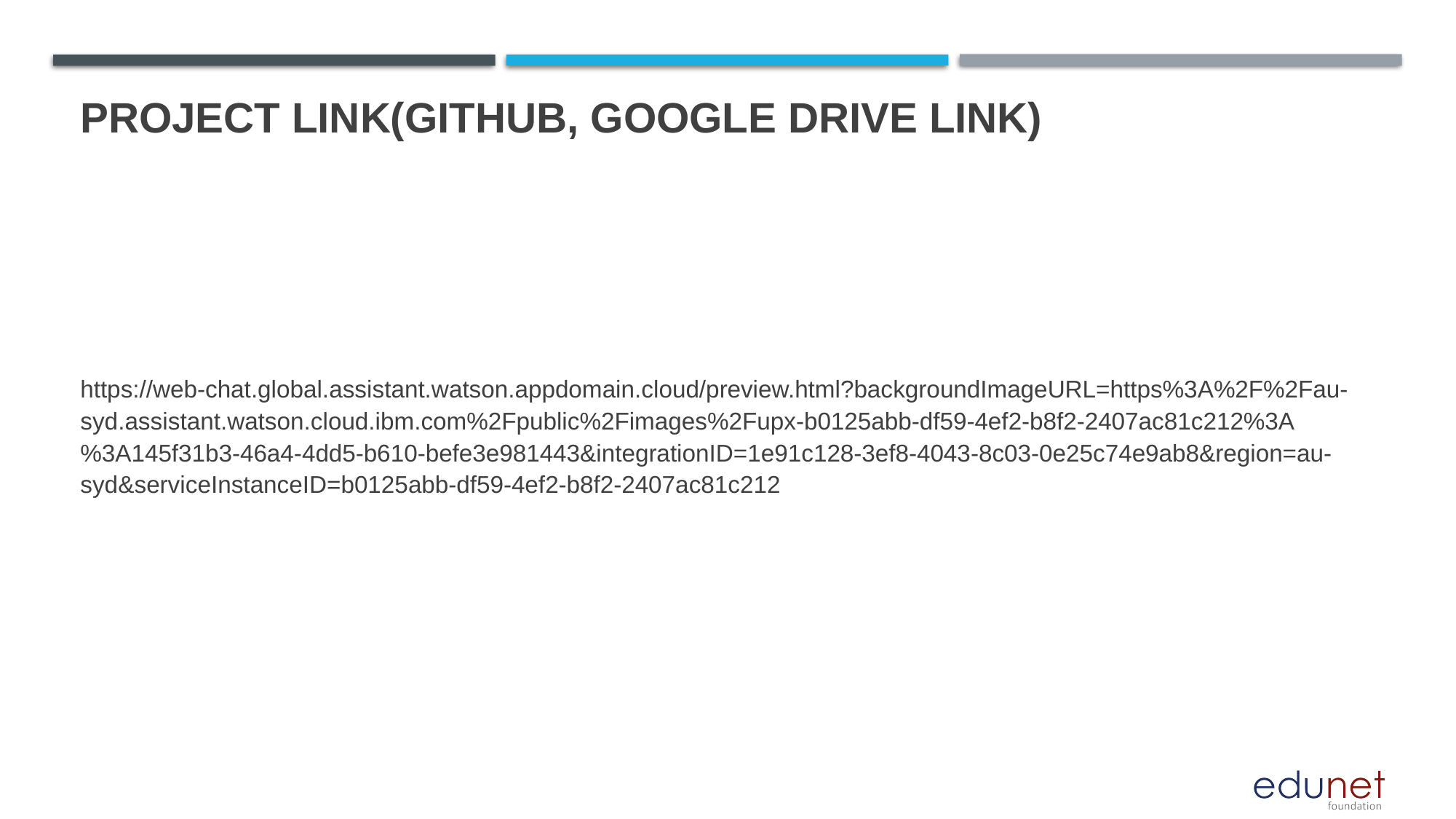

# Project Link(GitHub, Google drive link)
https://web-chat.global.assistant.watson.appdomain.cloud/preview.html?backgroundImageURL=https%3A%2F%2Fau-syd.assistant.watson.cloud.ibm.com%2Fpublic%2Fimages%2Fupx-b0125abb-df59-4ef2-b8f2-2407ac81c212%3A%3A145f31b3-46a4-4dd5-b610-befe3e981443&integrationID=1e91c128-3ef8-4043-8c03-0e25c74e9ab8&region=au-syd&serviceInstanceID=b0125abb-df59-4ef2-b8f2-2407ac81c212